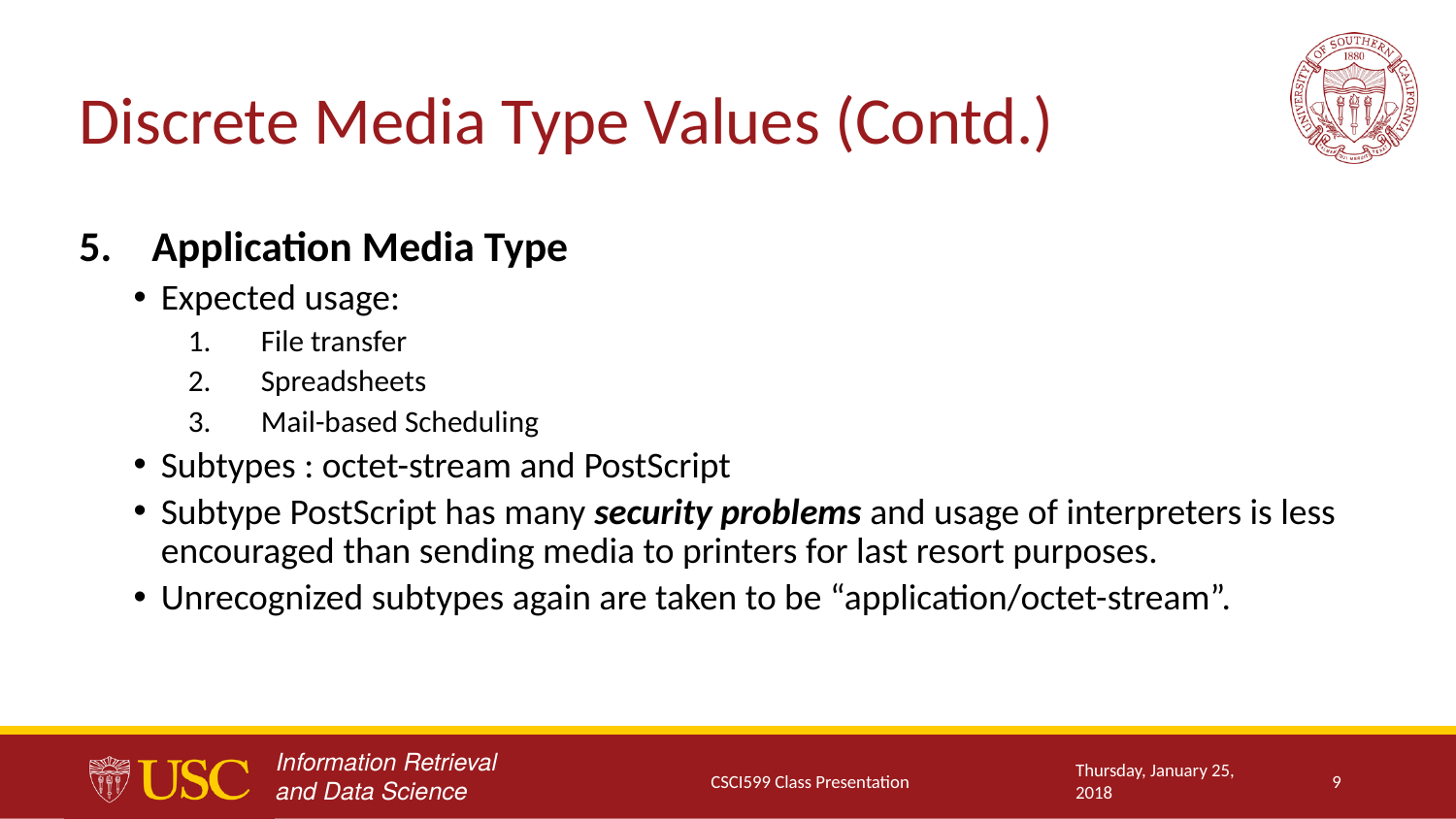

# Discrete Media Type Values (Contd.)
Application Media Type
Expected usage:
File transfer
Spreadsheets
Mail-based Scheduling
Subtypes : octet-stream and PostScript
Subtype PostScript has many security problems and usage of interpreters is less encouraged than sending media to printers for last resort purposes.
Unrecognized subtypes again are taken to be “application/octet-stream”.

CSCI599 Class Presentation
Thursday, January 25, 2018
9